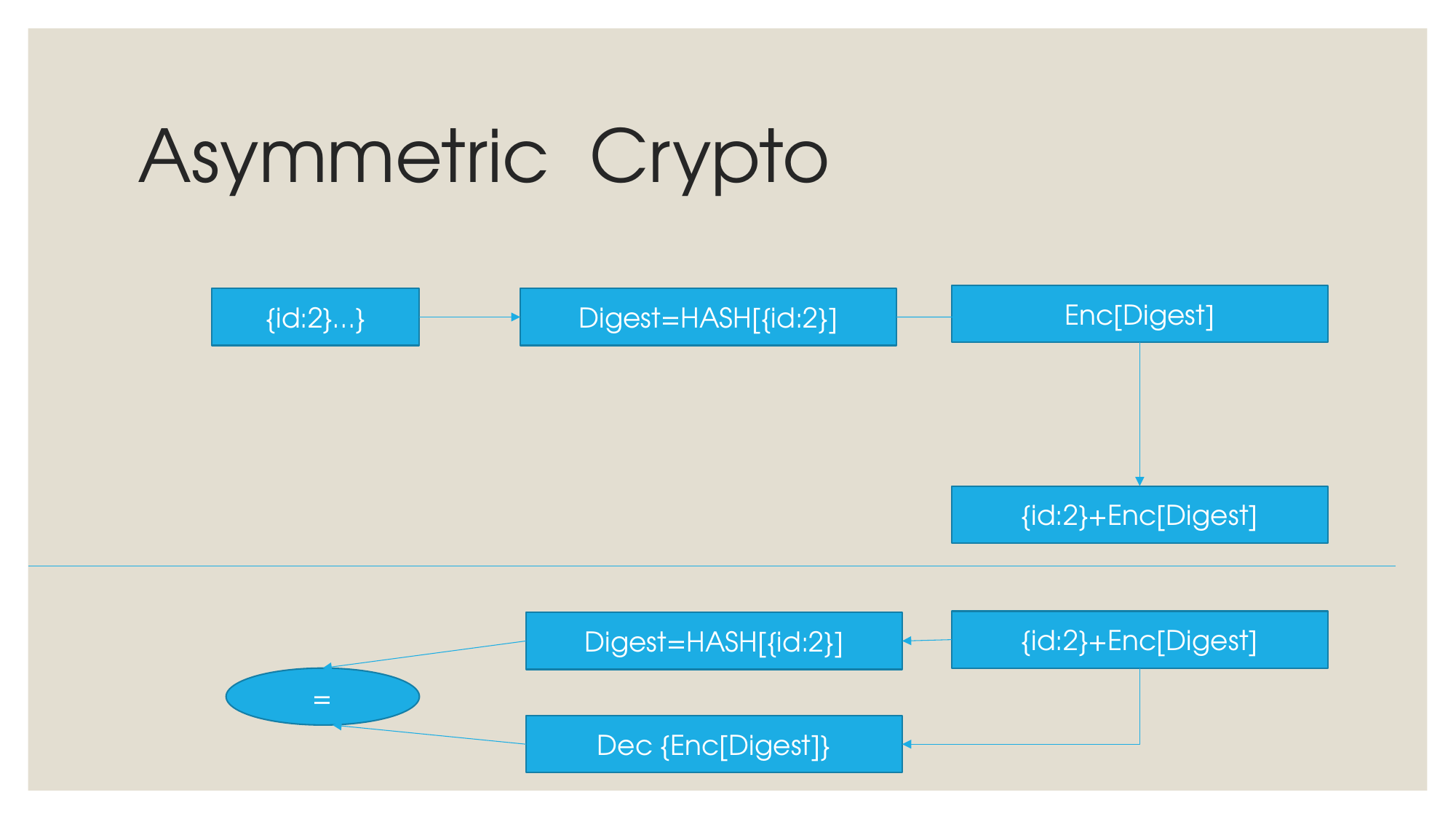

# Asymmetric  Crypto
Enc[Digest]
{id:2}…}
Digest=HASH[{id:2}]
{id:2}+Enc[Digest]
{id:2}+Enc[Digest]
Digest=HASH[{id:2}]
=
Dec {Enc[Digest]}